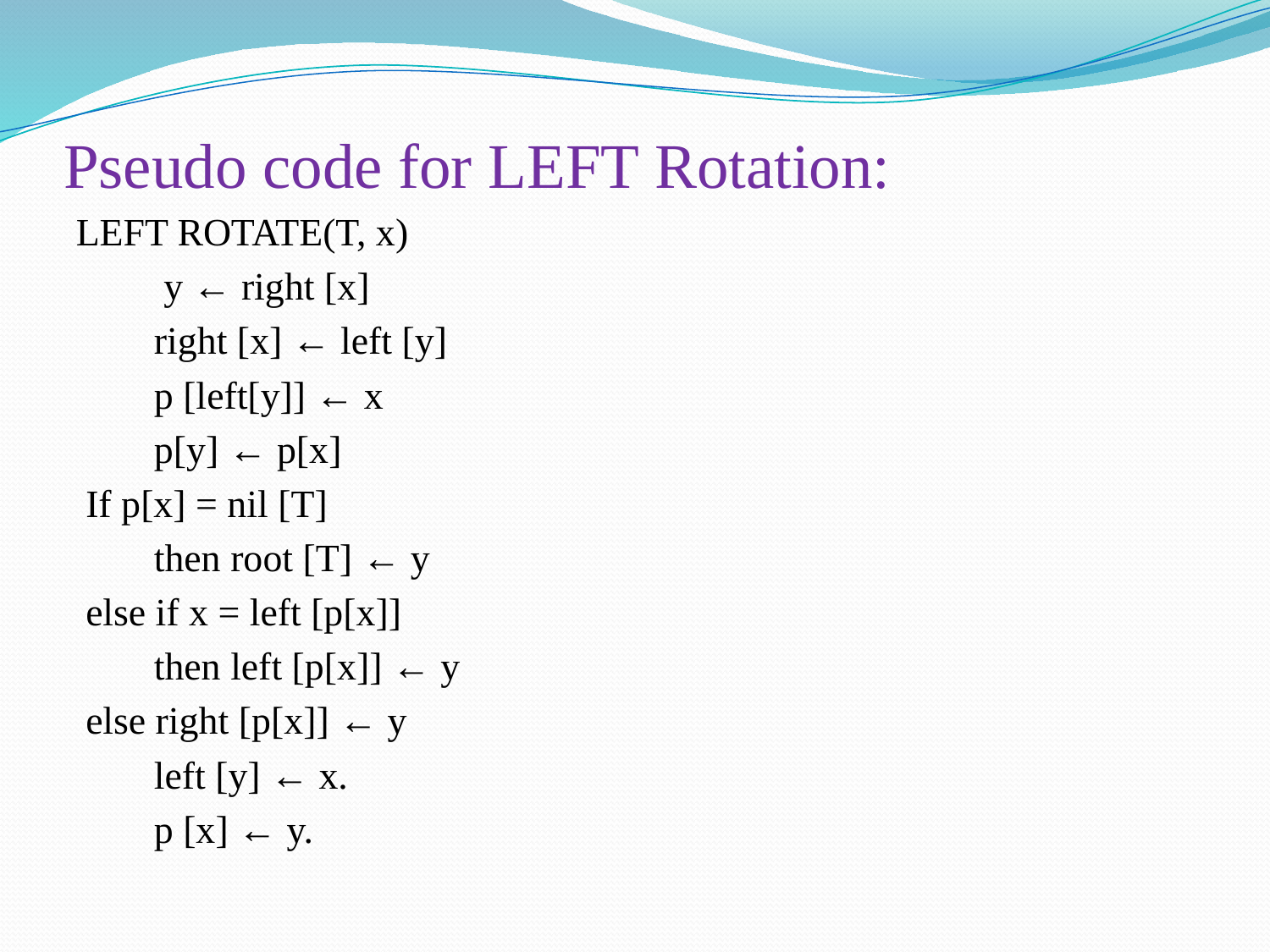

# Pseudo code for LEFT Rotation:
LEFT ROTATE(T, x)
         y ← right [x]
        right [x] ← left [y]
        p [left[y]] ← x
        p[y] ← p[x]
 If p[x] = nil [T]
        then root [T] ← y
 else if x = left [p[x]]
        then left [p[x]] ← y
 else right [p[x]] ← y
        left [y] ← x.
        p [x] ← y.